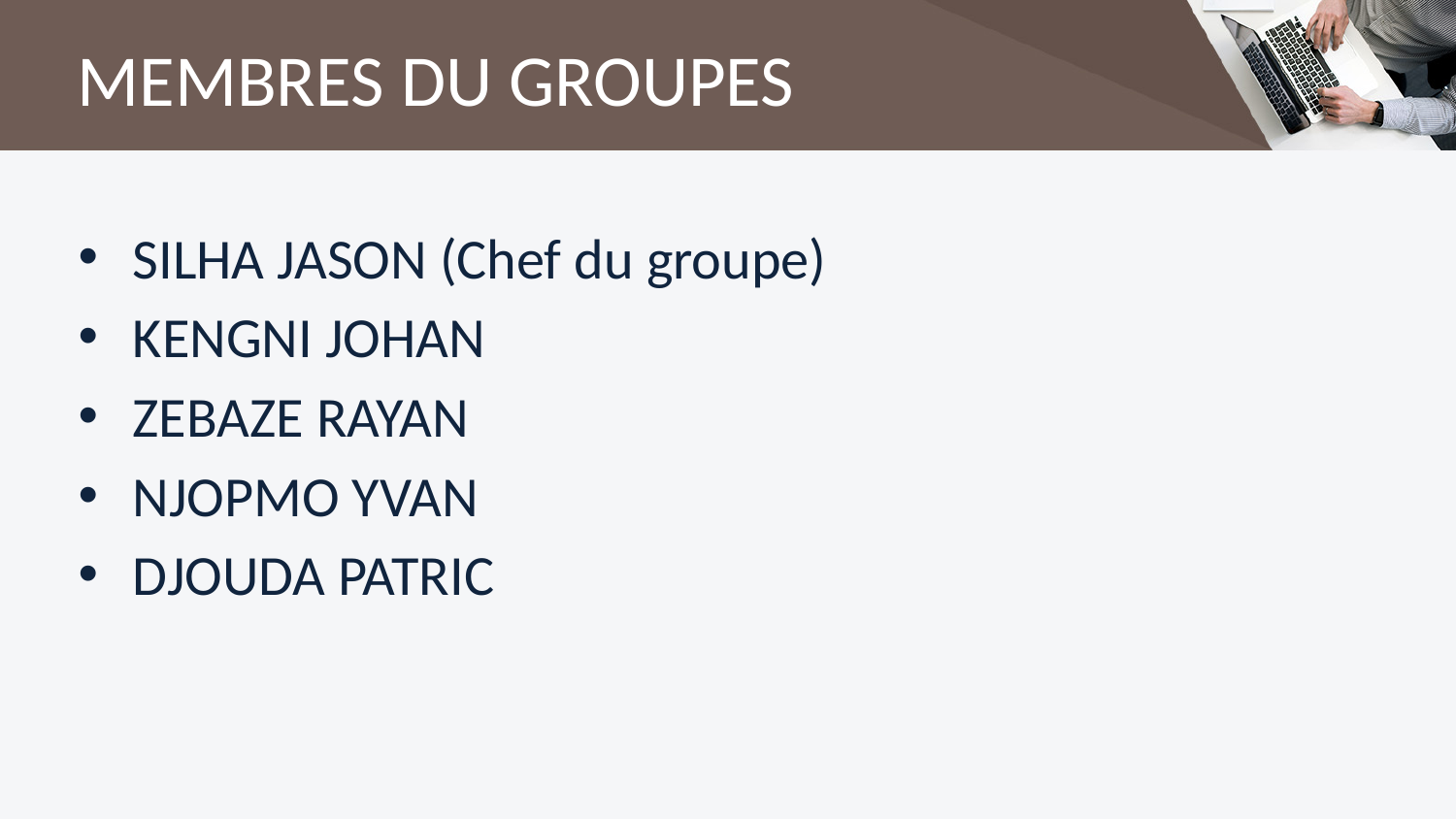

# MEMBRES DU GROUPES
SILHA JASON (Chef du groupe)
KENGNI JOHAN
ZEBAZE RAYAN
NJOPMO YVAN
DJOUDA PATRIC